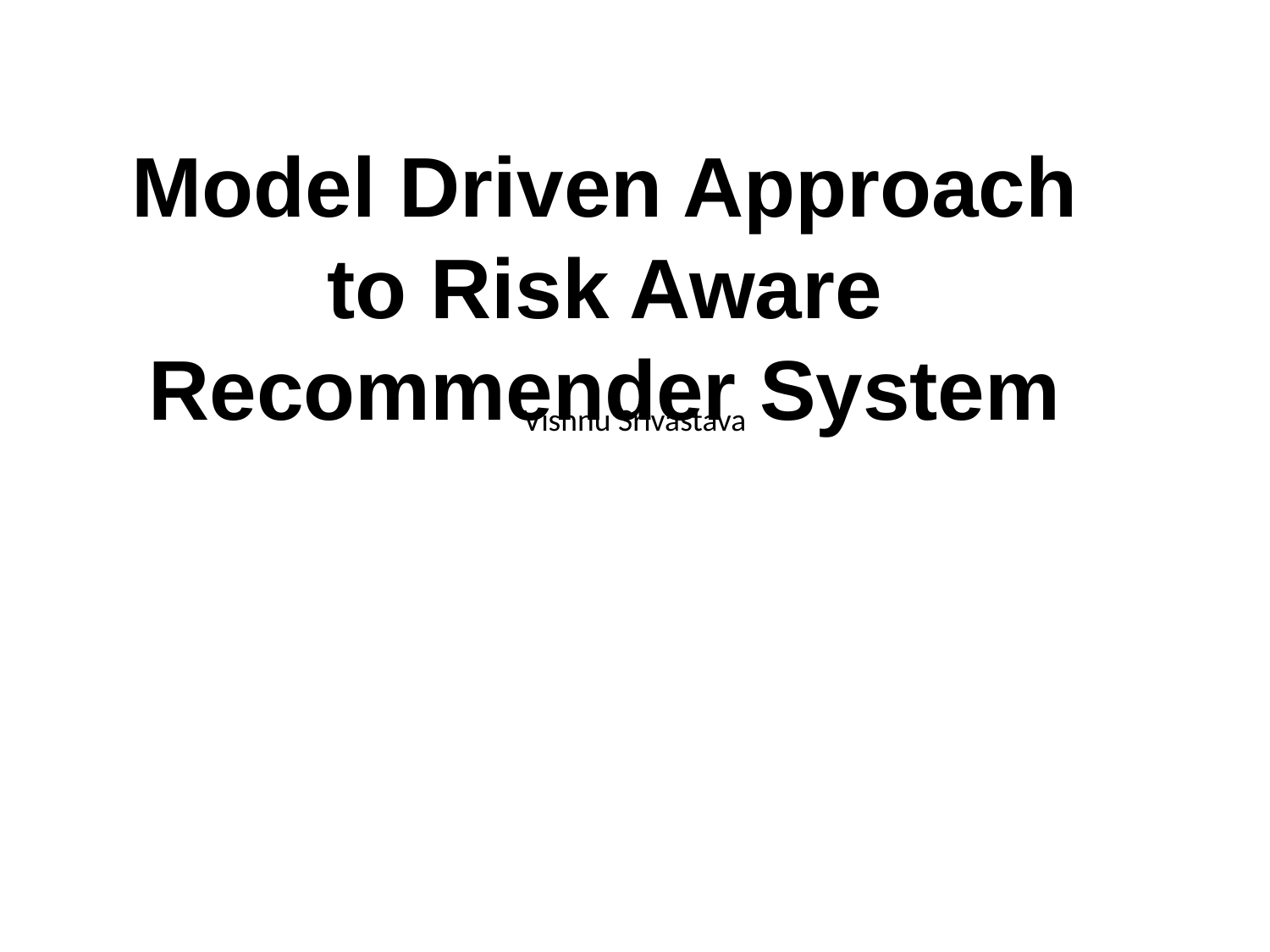

Model Driven Approach to Risk Aware Recommender System

Vishnu Srivastava